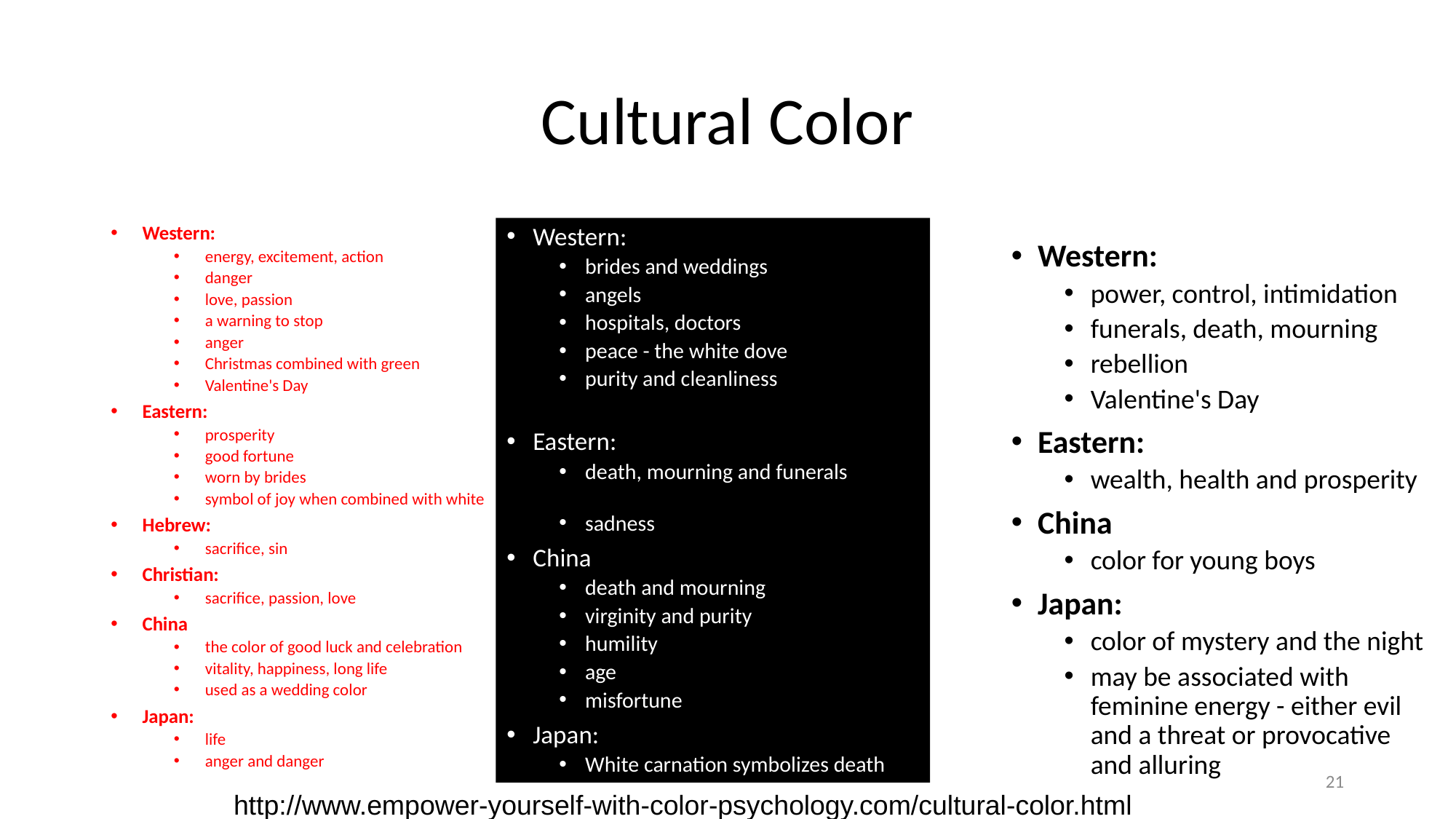

Cultural Color
Western:
energy, excitement, action
danger
love, passion
a warning to stop
anger
Christmas combined with green
Valentine's Day
Eastern:
prosperity
good fortune
worn by brides
symbol of joy when combined with white
Hebrew:
sacrifice, sin
Christian:
sacrifice, passion, love
China
the color of good luck and celebration
vitality, happiness, long life
used as a wedding color
Japan:
life
anger and danger

Western:
brides and weddings
angels
hospitals, doctors
peace - the white dove
purity and cleanliness

Eastern:
death, mourning and funerals
sadness
China
death and mourning
virginity and purity
humility
age
misfortune
Japan:
White carnation symbolizes death

Western:
power, control, intimidation
funerals, death, mourning
rebellion
Valentine's Day
Eastern:
wealth, health and prosperity
China
color for young boys
Japan:
color of mystery and the night
may be associated with feminine energy - either evil and a threat or provocative and alluring

21
http://www.empower-yourself-with-color-psychology.com/cultural-color.html